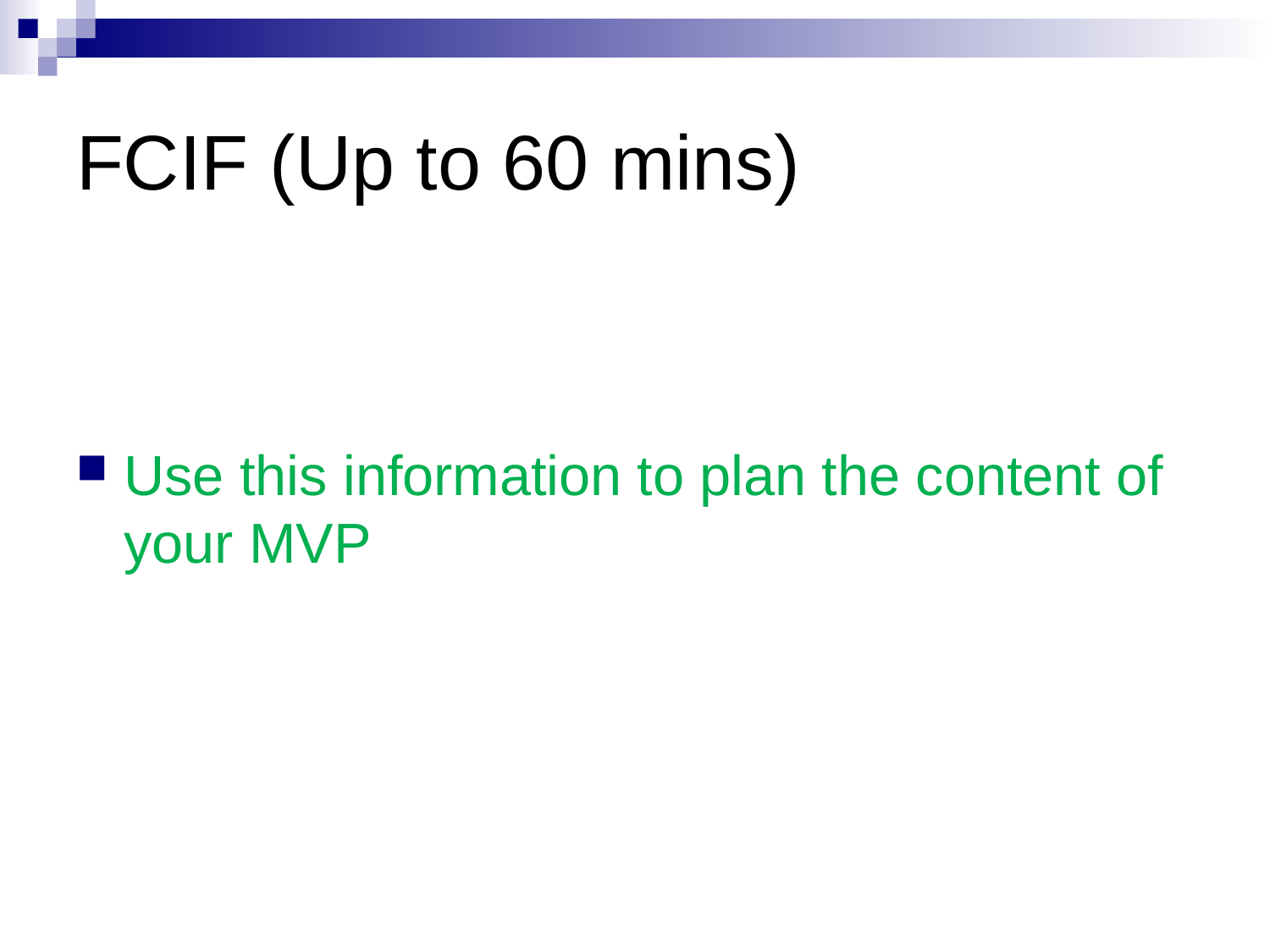

# FCIF (Up to 60 mins)

Use this information to plan the content of your MVP